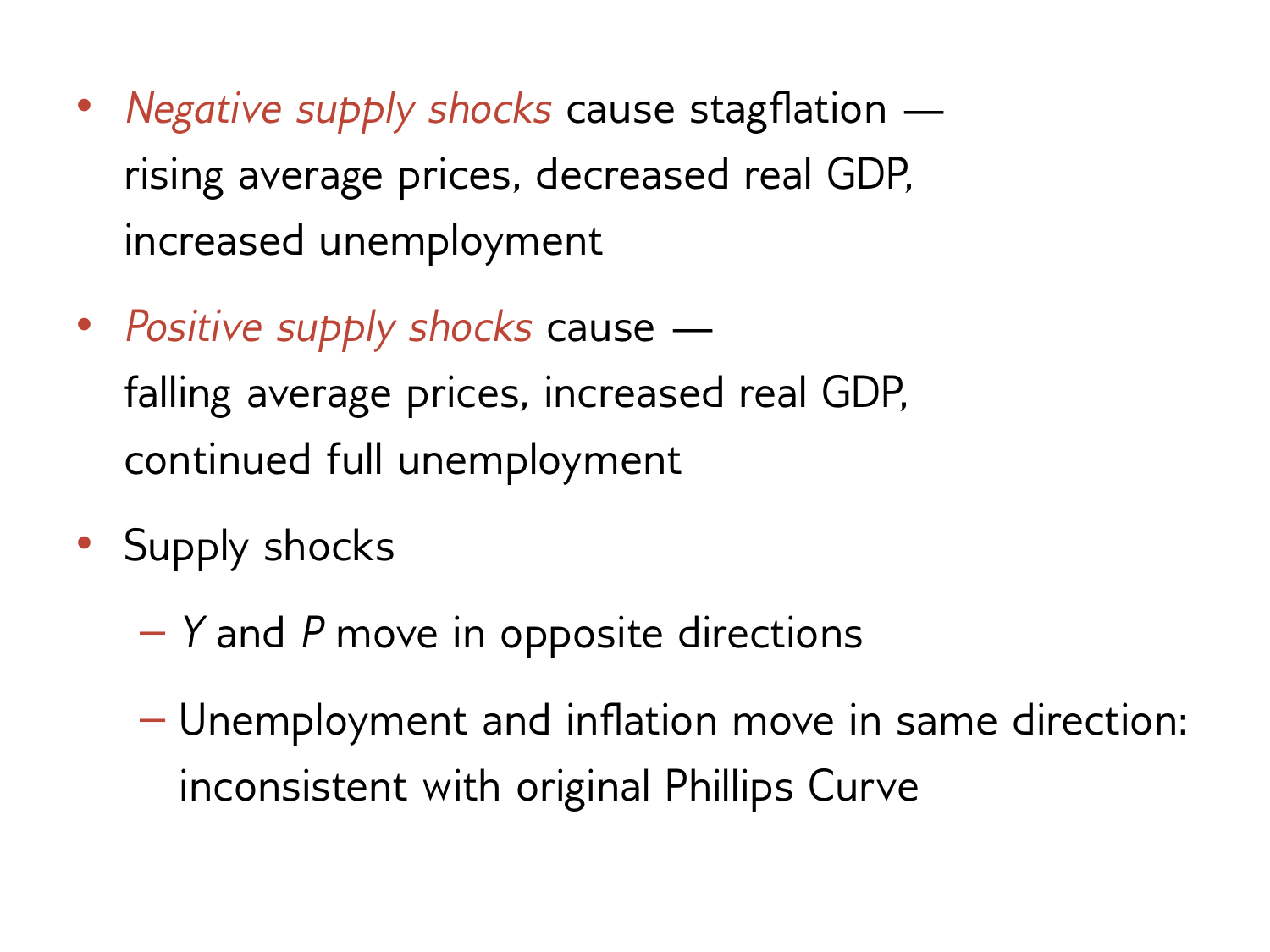

Negative supply shocks cause stagflation —
rising average prices, decreased real GDP,
increased unemployment
Positive supply shocks cause —
falling average prices, increased real GDP,
continued full unemployment
Supply shocks
Y and P move in opposite directions
Unemployment and inflation move in same direction:
inconsistent with original Phillips Curve